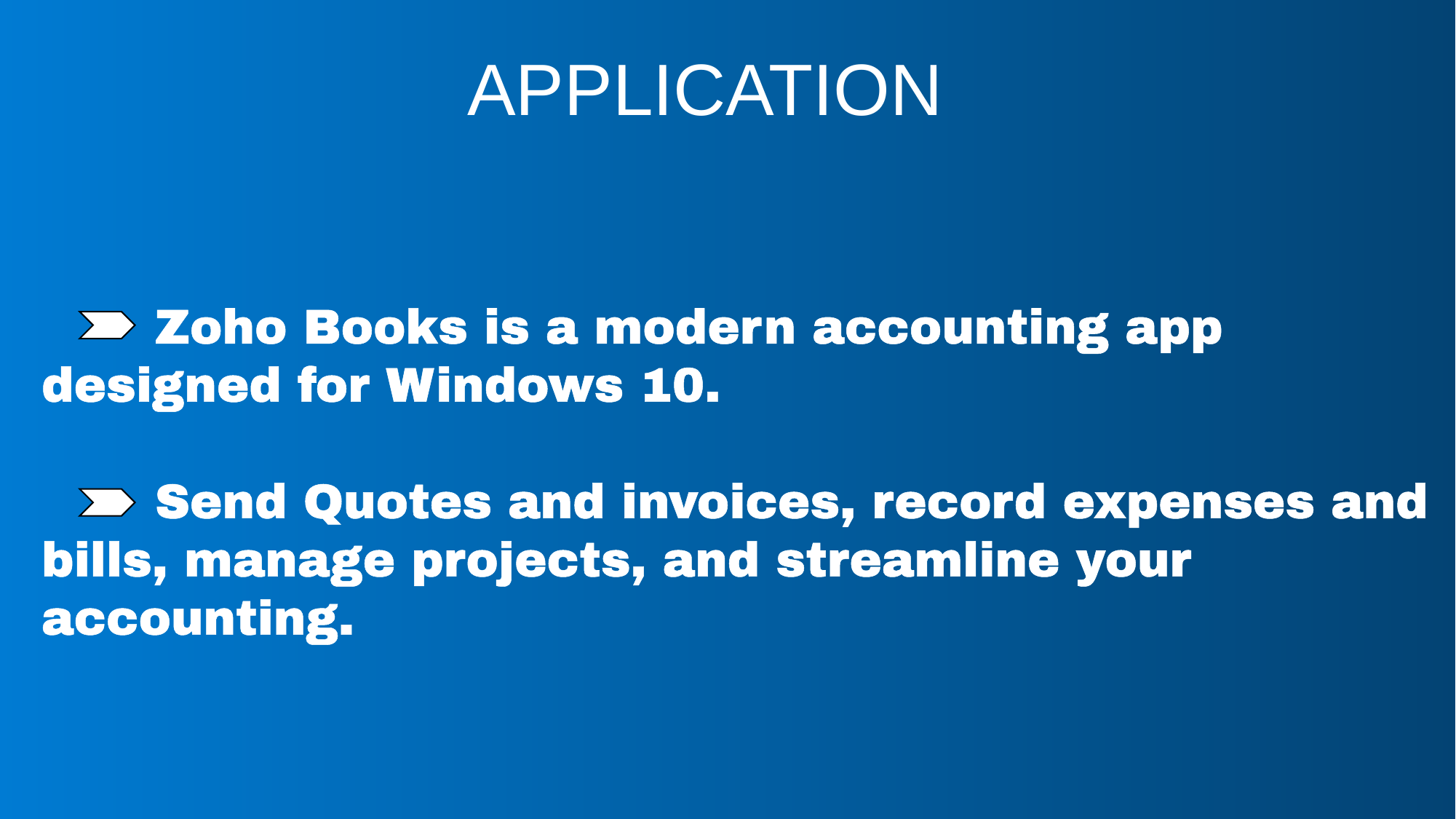

APPLICATION
       Zoho Books is a modern accounting app designed for Windows 10.

       Send Quotes and invoices, record expenses and bills, manage projects, and streamline your accounting.